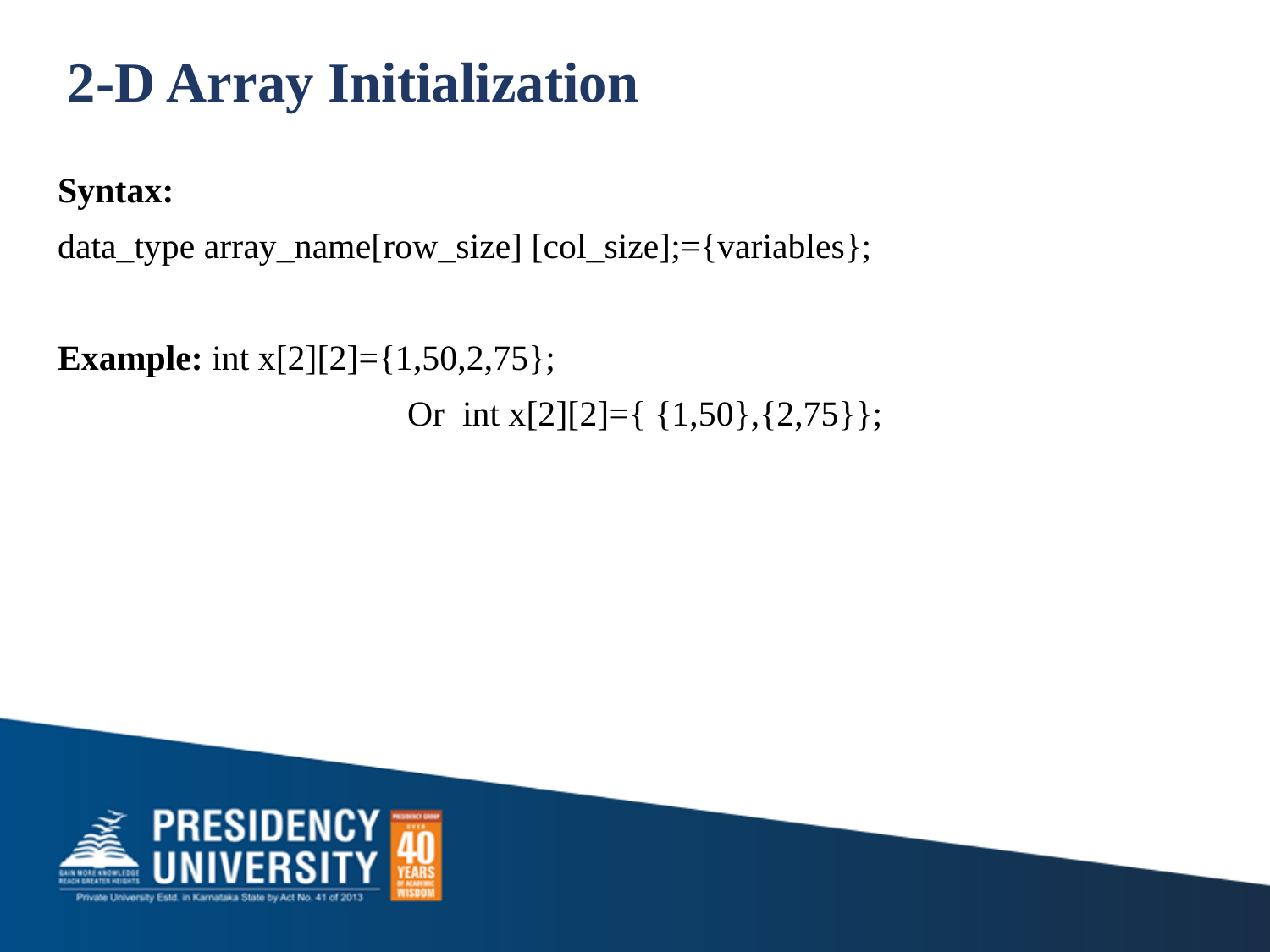

# 2-D Array Initialization
Syntax:
data_type array_name[row_size] [col_size];={variables};

Example: int x[2][2]={1,50,2,75};
Or  int x[2][2]={ {1,50},{2,75}};